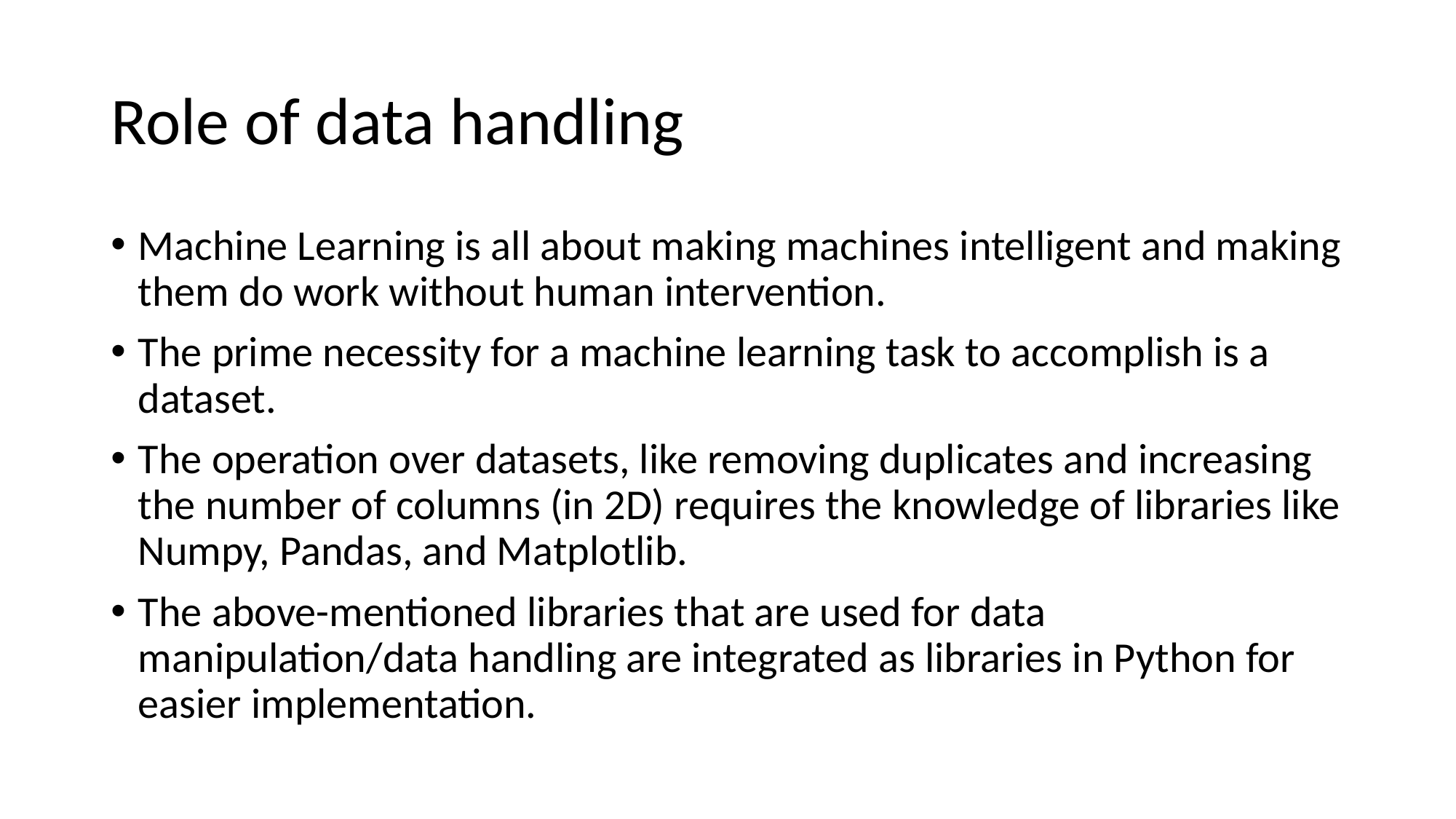

# Role of data handling
Machine Learning is all about making machines intelligent and making them do work without human intervention.
The prime necessity for a machine learning task to accomplish is a dataset.
The operation over datasets, like removing duplicates and increasing the number of columns (in 2D) requires the knowledge of libraries like Numpy, Pandas, and Matplotlib.
The above-mentioned libraries that are used for data manipulation/data handling are integrated as libraries in Python for easier implementation.